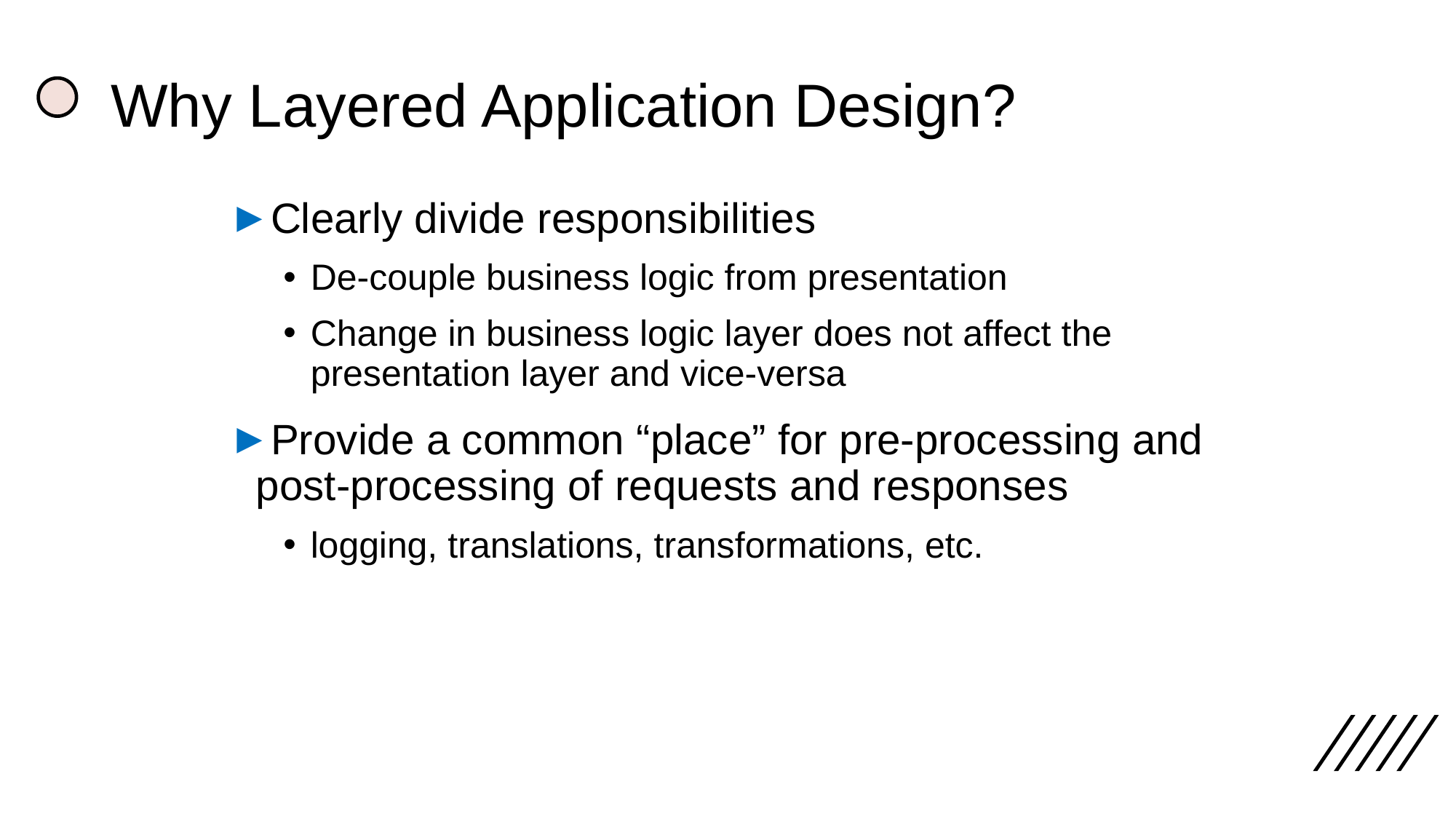

# Why Layered Application Design?
Clearly divide responsibilities
De-couple business logic from presentation
Change in business logic layer does not affect the presentation layer and vice-versa
Provide a common “place” for pre-processing and post-processing of requests and responses
logging, translations, transformations, etc.